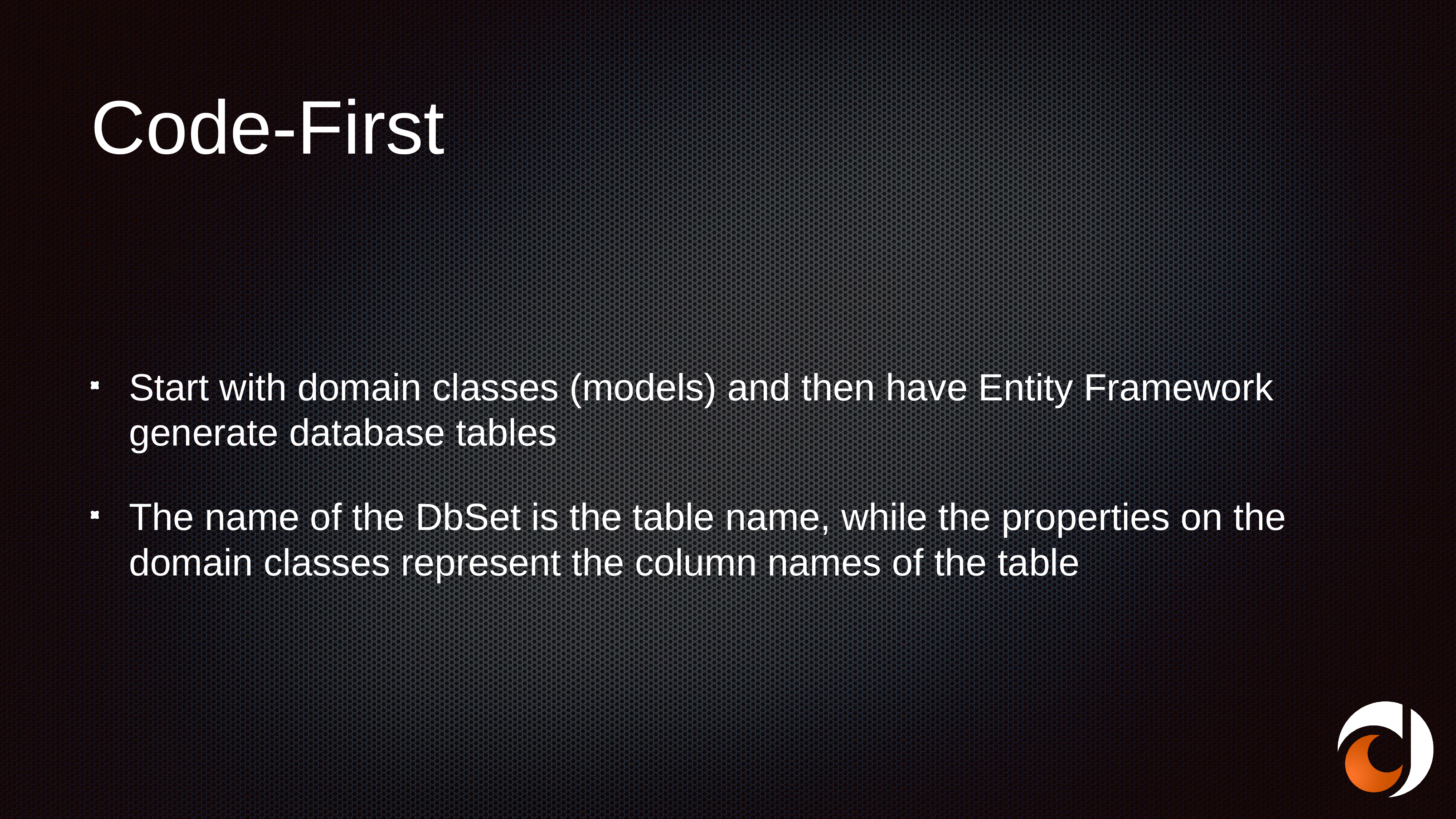

# Code-First
Start with domain classes (models) and then have Entity Framework generate database tables
The name of the DbSet is the table name, while the properties on the domain classes represent the column names of the table